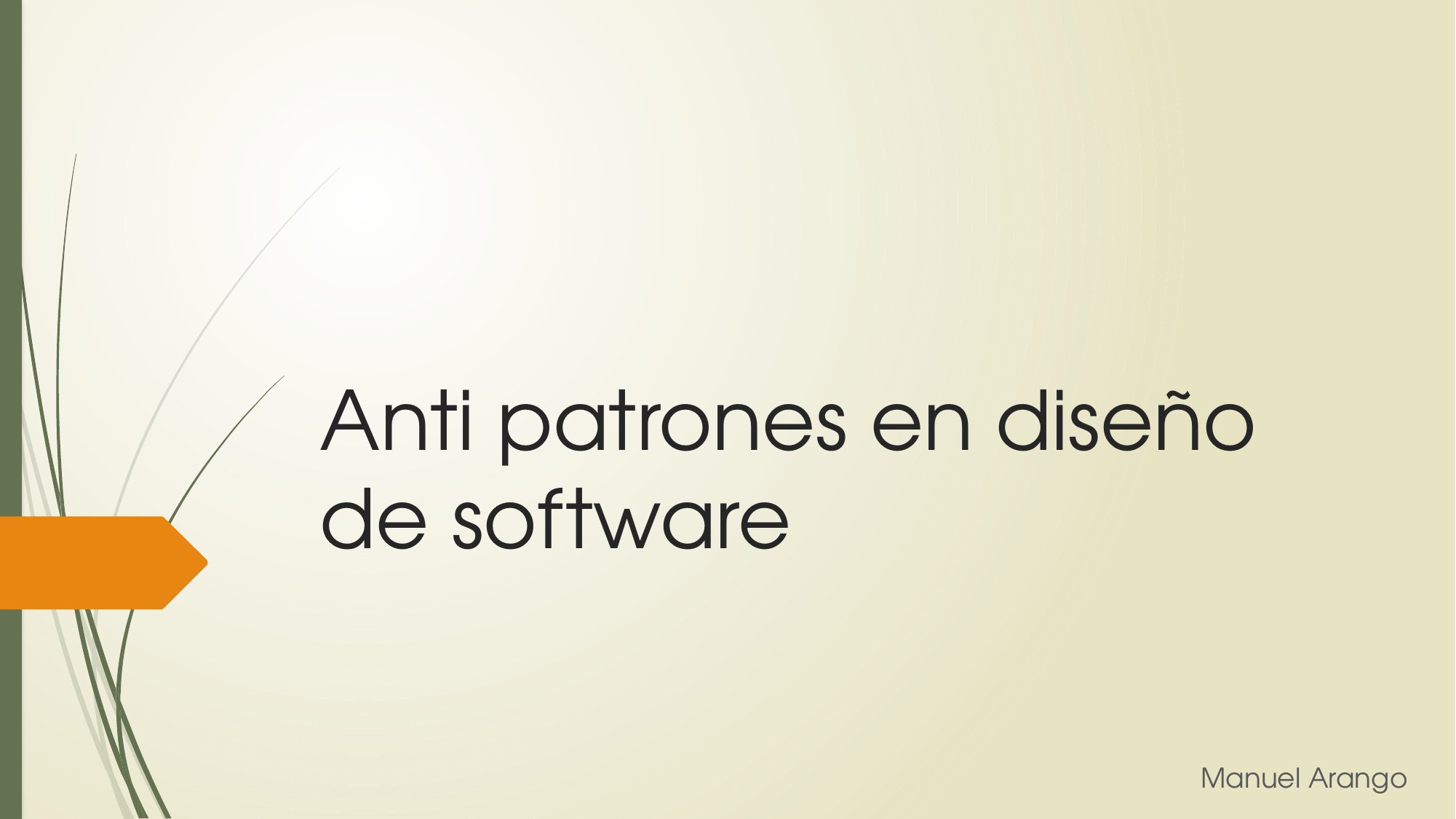

# Anti patrones en diseño de software
Manuel Arango